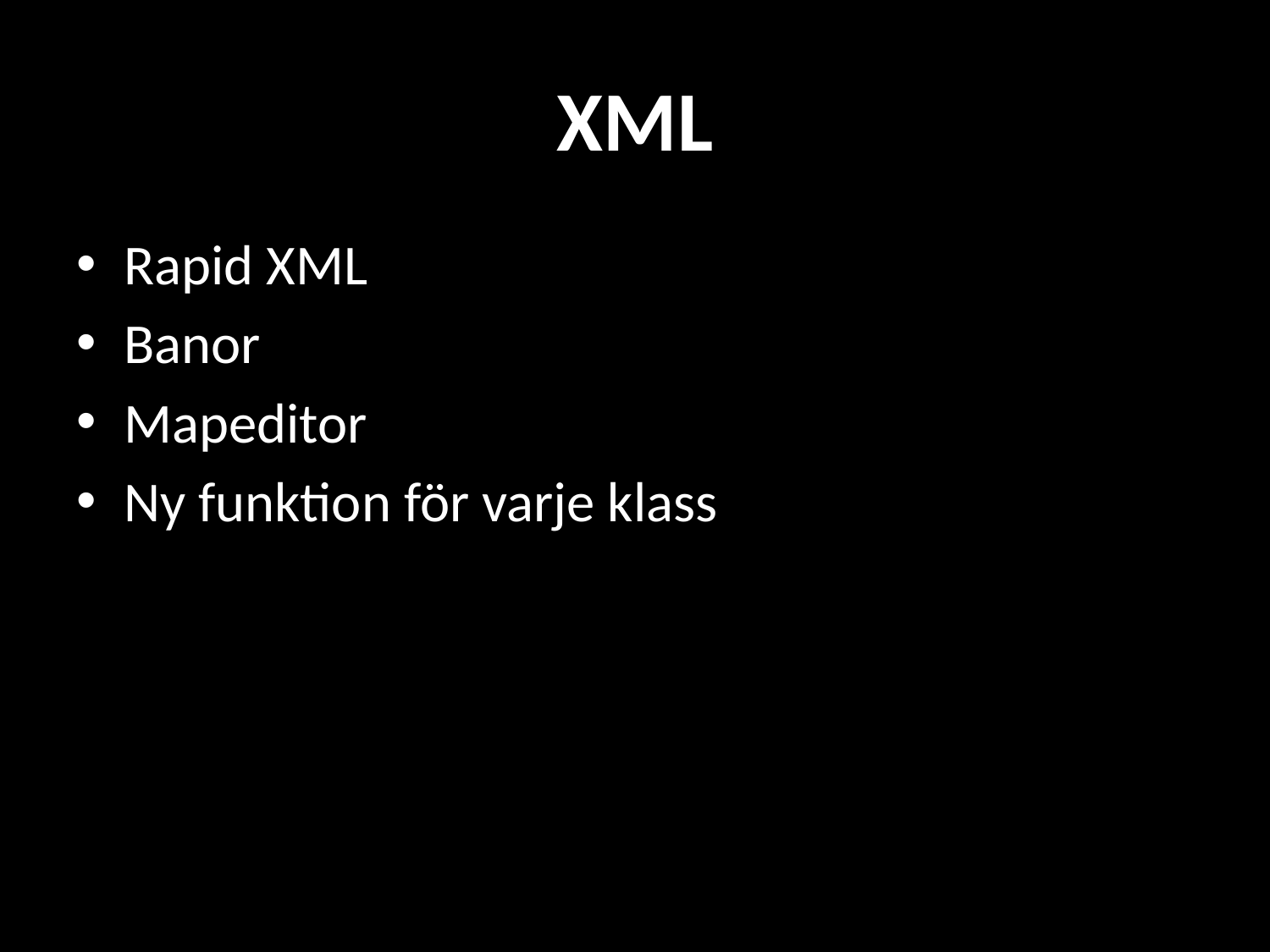

# XML
Rapid XML
Banor
Mapeditor
Ny funktion för varje klass